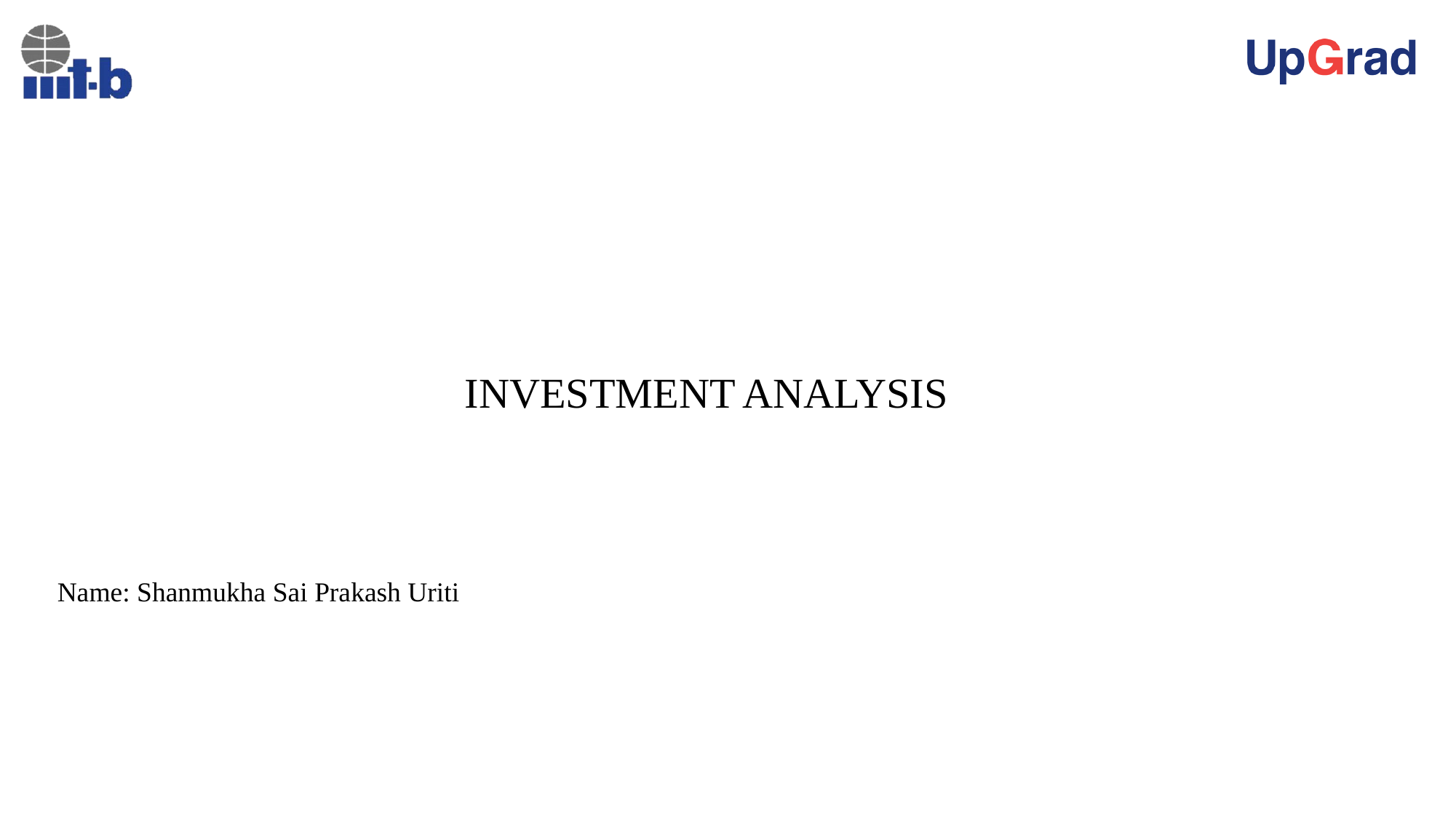

# INVESTMENT ANALYSIS
Name: Shanmukha Sai Prakash Uriti